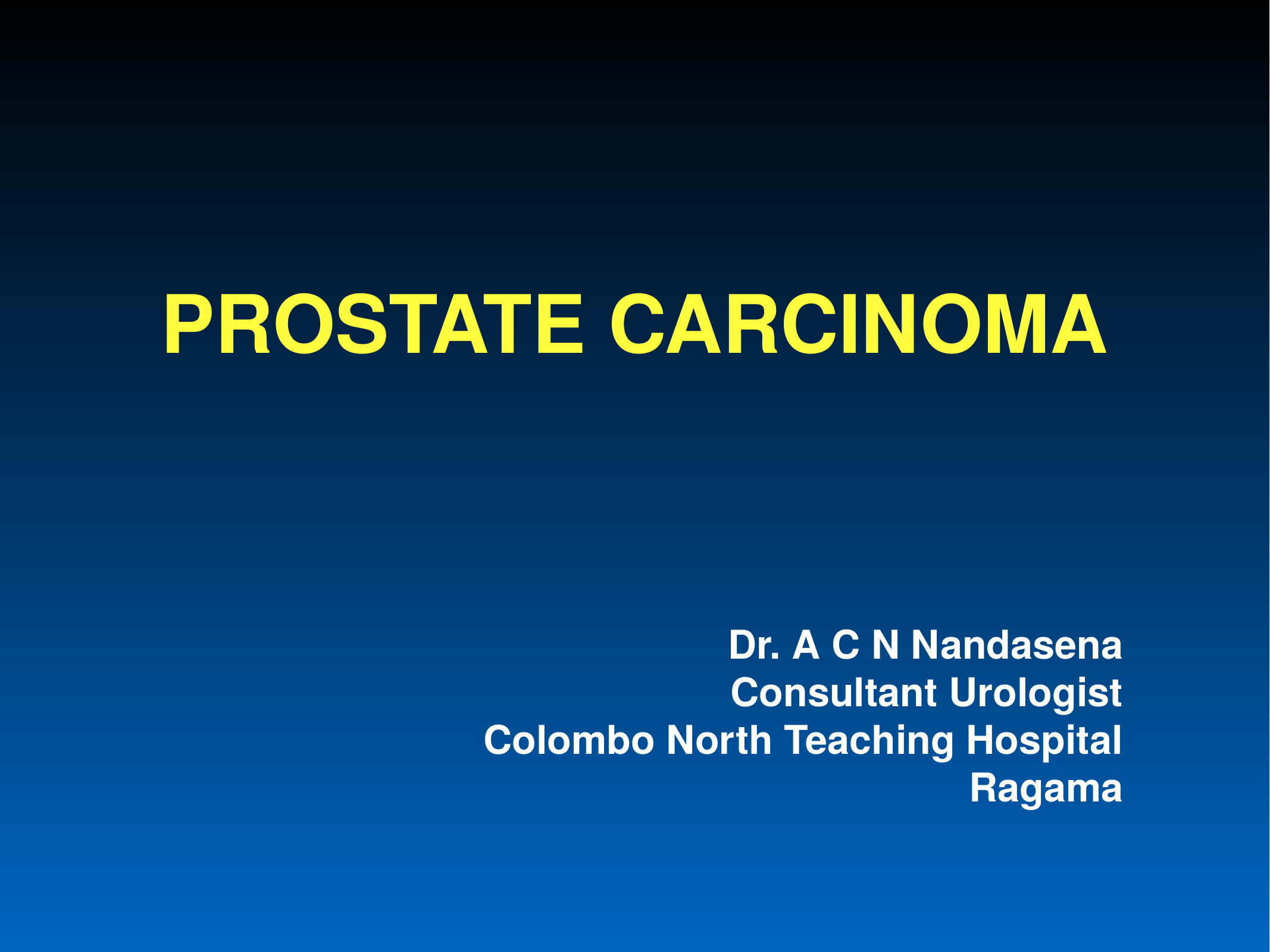

# PROSTATE CARCINOMA
Dr. A C N Nandasena
Consultant Urologist
Colombo North Teaching Hospital
Ragama